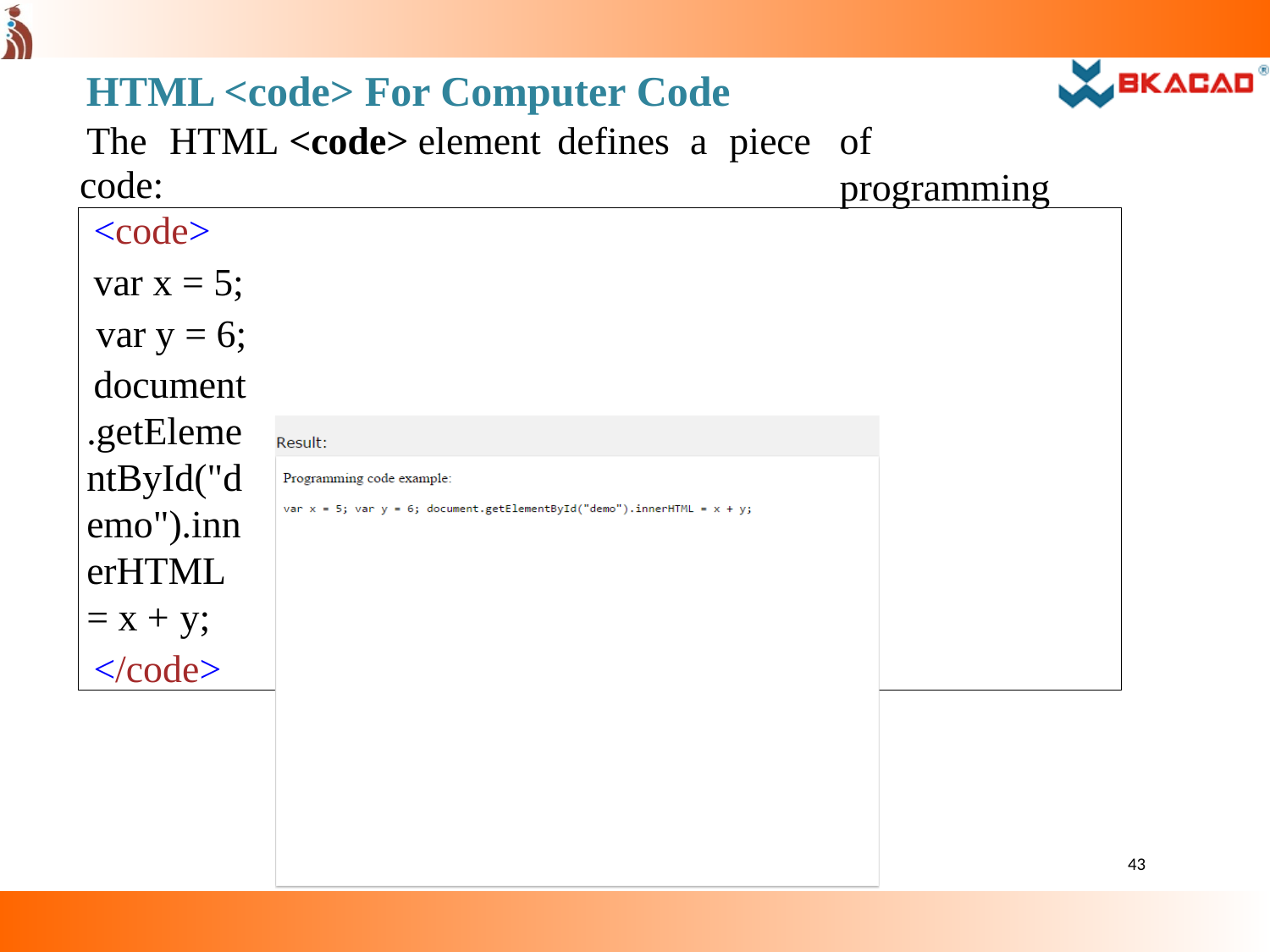

HTML <code> For Computer Code
HTML <code> element	defines	a	piece
of	programming
The  code:
<code>
var x = 5;  var y = 6;
document.getElementById("demo").innerHTML = x + y;
</code>

43